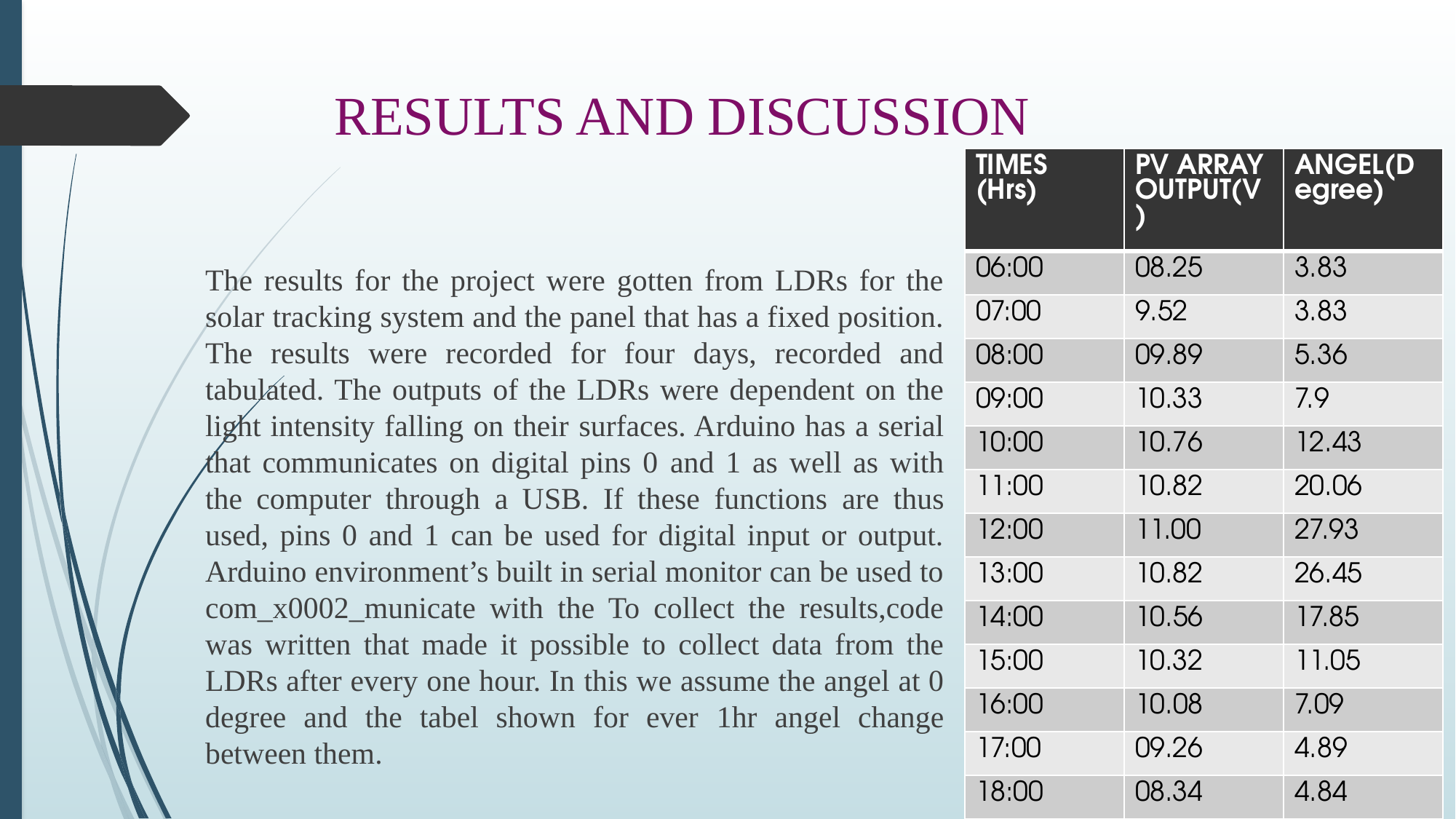

# RESULTS AND DISCUSSION
| TIMES (Hrs) | PV ARRAY OUTPUT(V) | ANGEL(Degree) |
| --- | --- | --- |
| 06:00 | 08.25 | 3.83 |
| 07:00 | 9.52 | 3.83 |
| 08:00 | 09.89 | 5.36 |
| 09:00 | 10.33 | 7.9 |
| 10:00 | 10.76 | 12.43 |
| 11:00 | 10.82 | 20.06 |
| 12:00 | 11.00 | 27.93 |
| 13:00 | 10.82 | 26.45 |
| 14:00 | 10.56 | 17.85 |
| 15:00 | 10.32 | 11.05 |
| 16:00 | 10.08 | 7.09 |
| 17:00 | 09.26 | 4.89 |
| 18:00 | 08.34 | 4.84 |
The results for the project were gotten from LDRs for the solar tracking system and the panel that has a fixed position. The results were recorded for four days, recorded and tabulated. The outputs of the LDRs were dependent on the light intensity falling on their surfaces. Arduino has a serial that communicates on digital pins 0 and 1 as well as with the computer through a USB. If these functions are thus used, pins 0 and 1 can be used for digital input or output. Arduino environment’s built in serial monitor can be used to com_x0002_municate with the To collect the results,code was written that made it possible to collect data from the LDRs after every one hour. In this we assume the angel at 0 degree and the tabel shown for ever 1hr angel change between them.